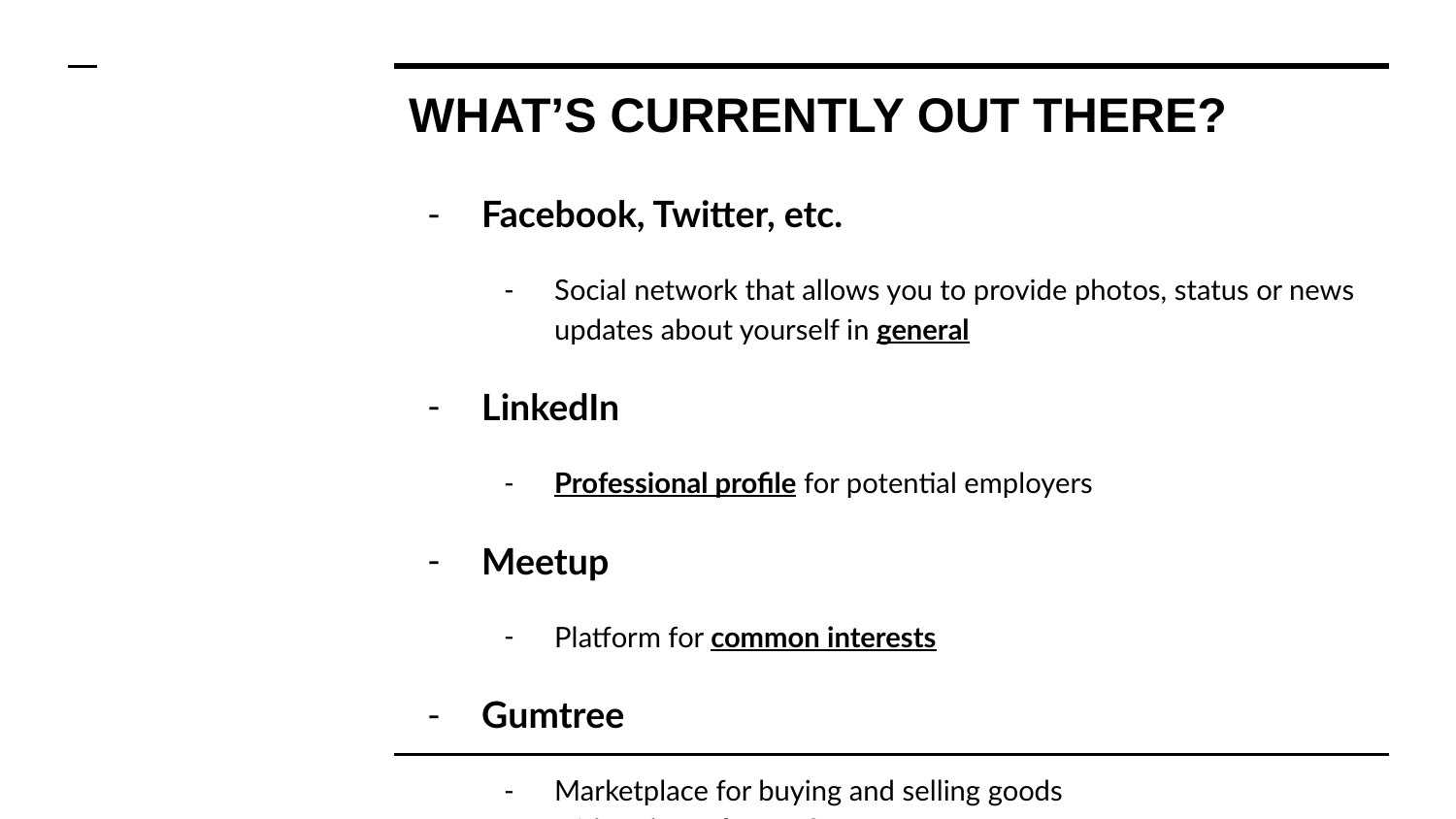

# WHAT’S CURRENTLY OUT THERE?
Facebook, Twitter, etc.
Social network that allows you to provide photos, status or news updates about yourself in general
LinkedIn
Professional profile for potential employers
Meetup
Platform for common interests
Gumtree
Marketplace for buying and selling goods
with or in exchange for money